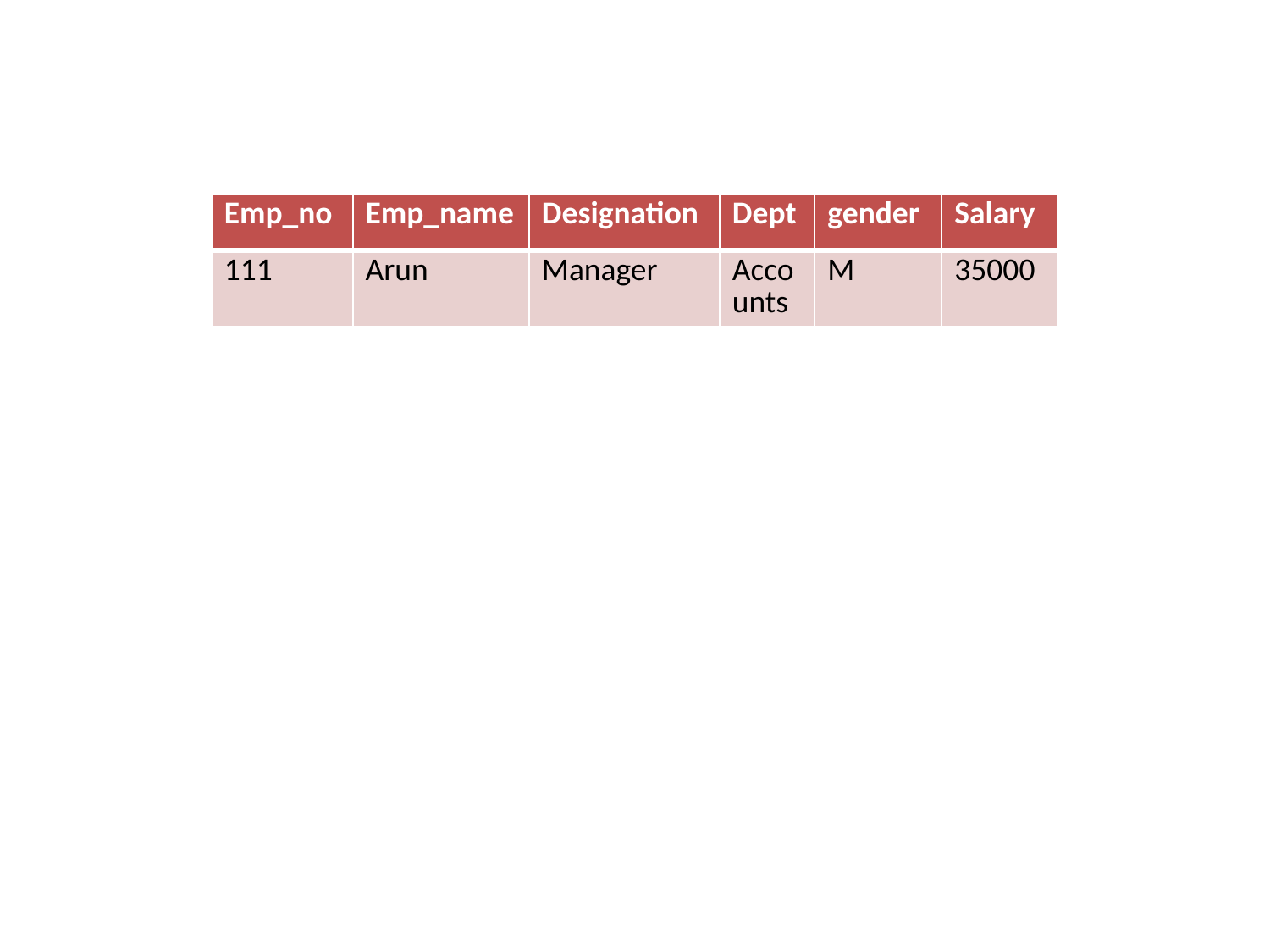

| Emp\_no | Emp\_name | Designation | Dept | gender | Salary |
| --- | --- | --- | --- | --- | --- |
| 111 | Arun | Manager | Accounts | M | 35000 |